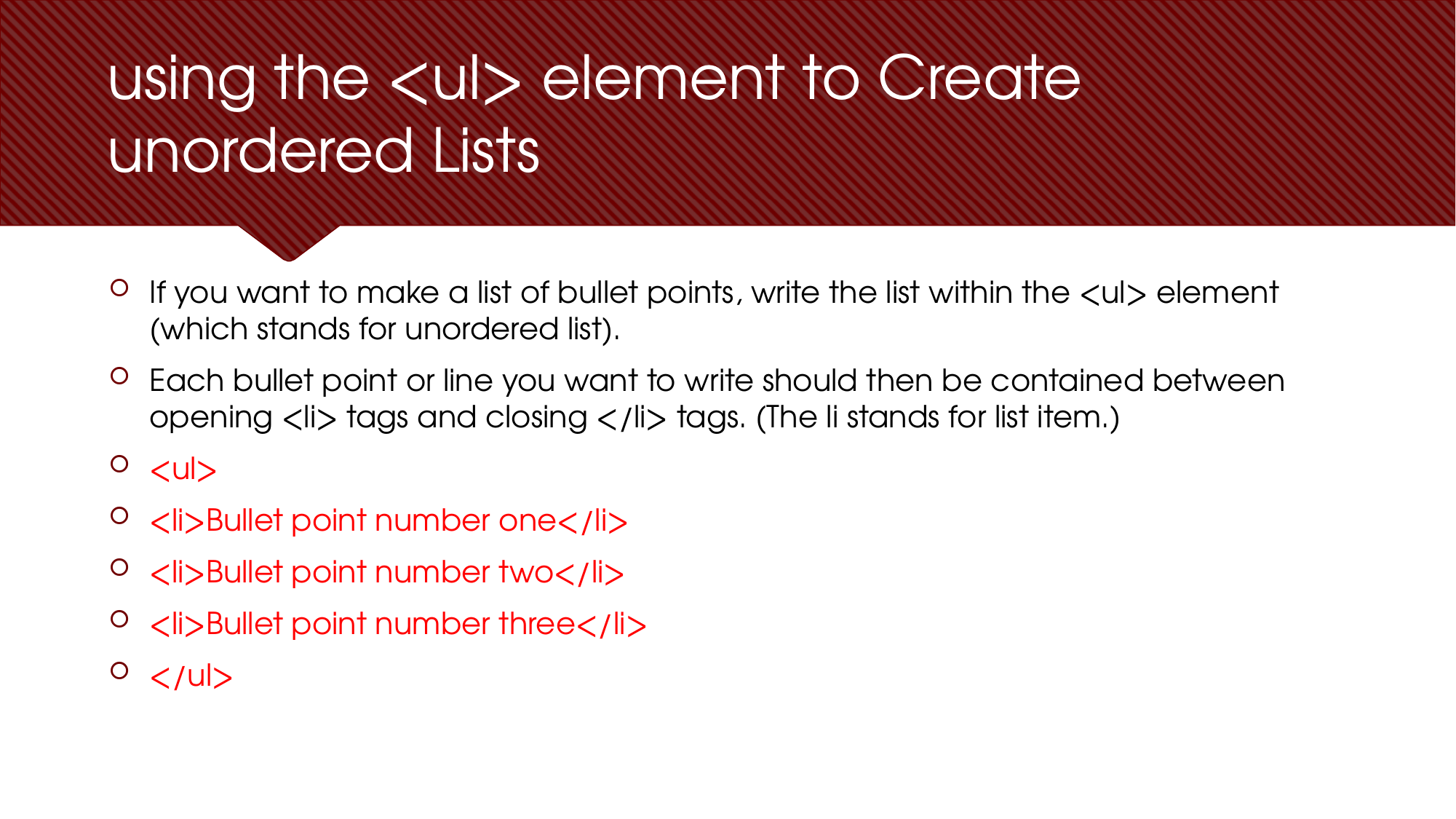

# using the <ul> element to Create unordered Lists
If you want to make a list of bullet points, write the list within the <ul> element (which stands for unordered list).
Each bullet point or line you want to write should then be contained between opening <li> tags and closing </li> tags. (The li stands for list item.)
<ul>
<li>Bullet point number one</li>
<li>Bullet point number two</li>
<li>Bullet point number three</li>
</ul>